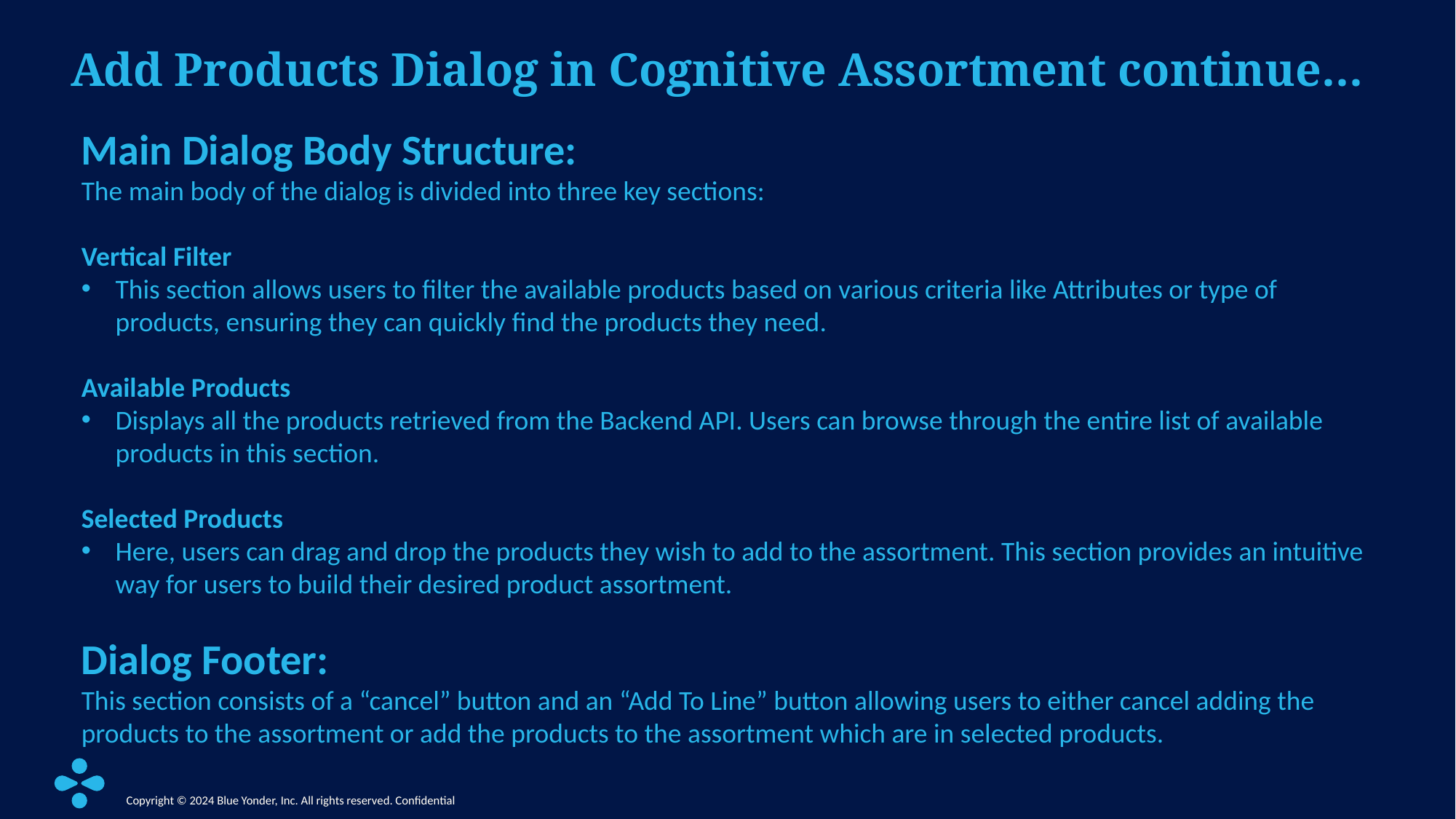

# Add Products Dialog in Cognitive Assortment continue…
Main Dialog Body Structure:
The main body of the dialog is divided into three key sections:

Vertical Filter
This section allows users to filter the available products based on various criteria like Attributes or type of products, ensuring they can quickly find the products they need.

Available Products
Displays all the products retrieved from the Backend API. Users can browse through the entire list of available products in this section.

Selected Products
Here, users can drag and drop the products they wish to add to the assortment. This section provides an intuitive way for users to build their desired product assortment.

Dialog Footer:
This section consists of a “cancel” button and an “Add To Line” button allowing users to either cancel adding the products to the assortment or add the products to the assortment which are in selected products.